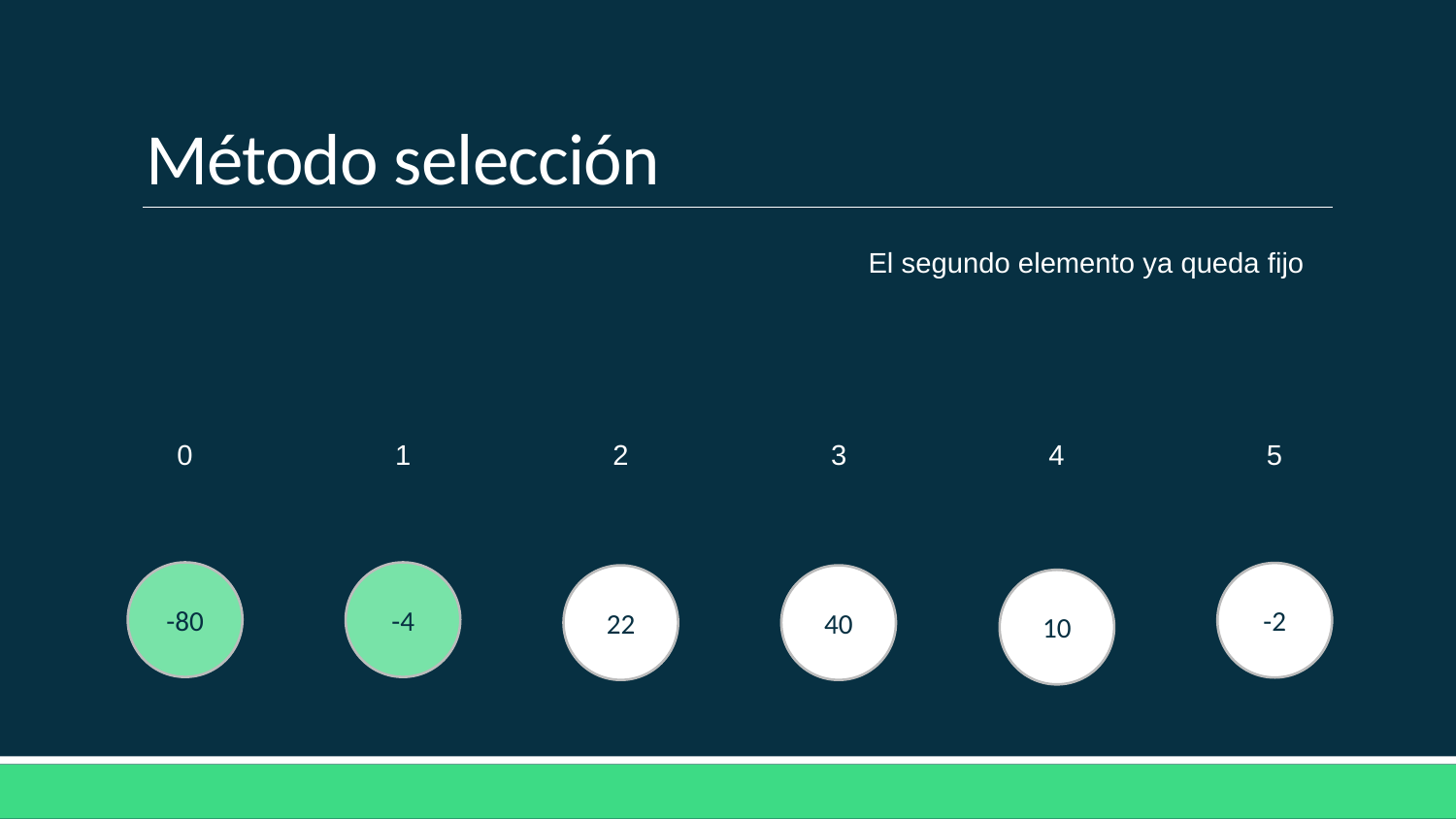

# Método selección
El segundo elemento ya queda fijo
4
5
3
2
1
0
-80
-4
-2
22
40
10